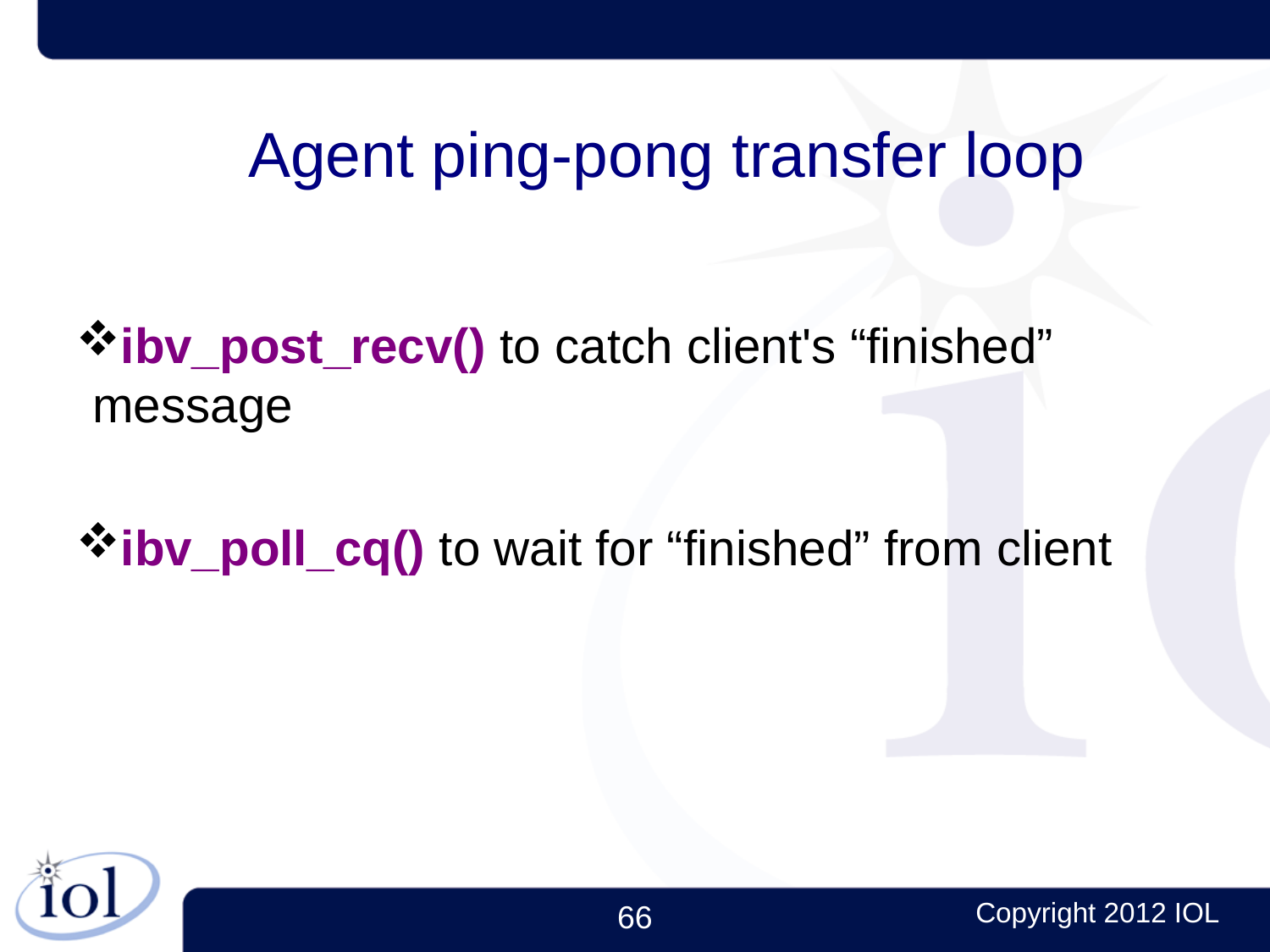

Agent ping-pong transfer loop
ibv_post_recv() to catch client's “finished” message

ibv_poll_cq() to wait for “finished” from client